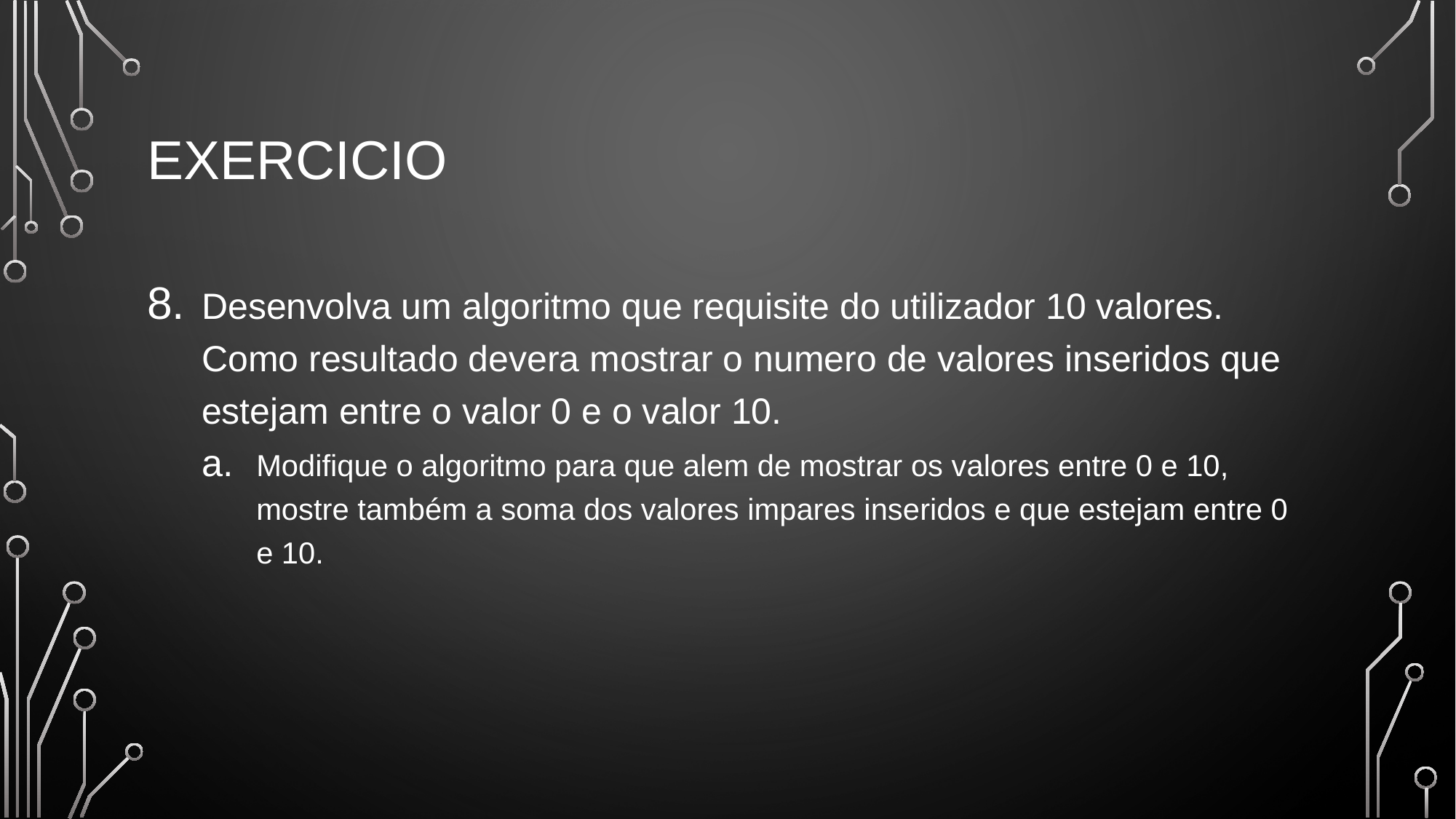

# exercicio
Desenvolva um algoritmo que requisite do utilizador 10 valores. Como resultado devera mostrar o numero de valores inseridos que estejam entre o valor 0 e o valor 10.
Modifique o algoritmo para que alem de mostrar os valores entre 0 e 10, mostre também a soma dos valores impares inseridos e que estejam entre 0 e 10.